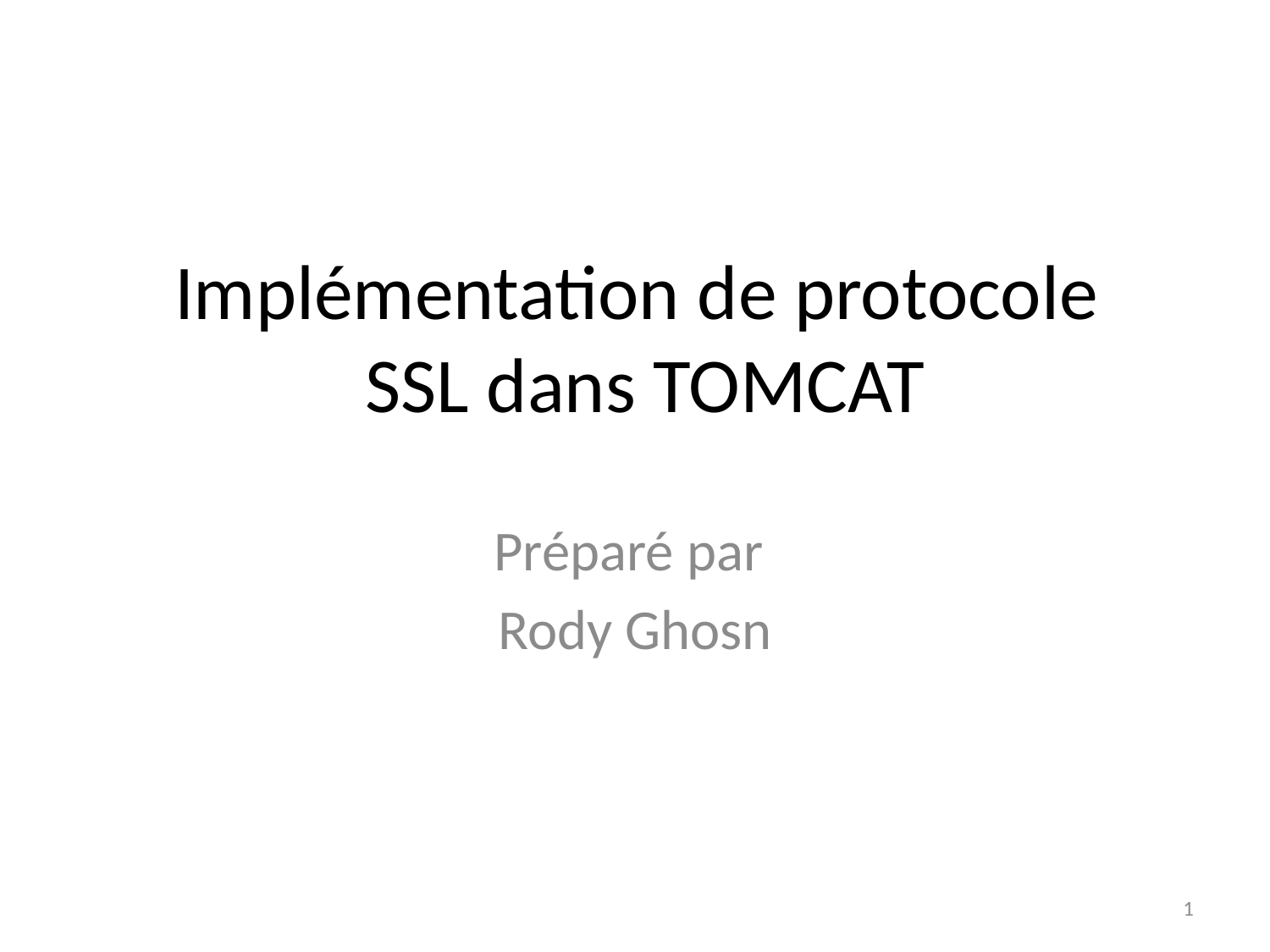

# Implémentation de protocole  SSL dans TOMCAT
Préparé par
Rody Ghosn
1